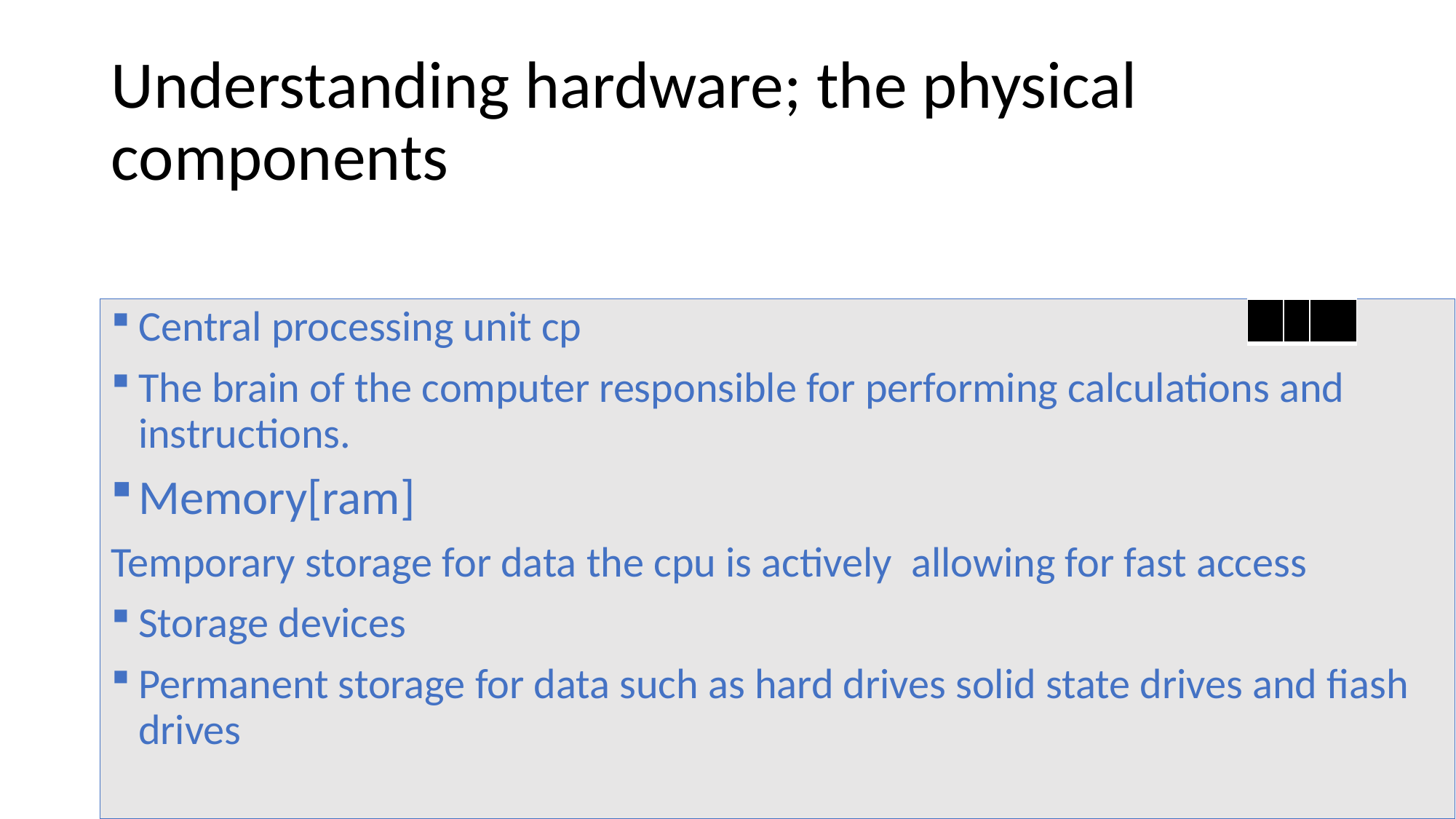

# Understanding hardware; the physical components

Central processing unit cp
The brain of the computer responsible for performing calculations and instructions.
Memory[ram]
Temporary storage for data the cpu is actively  allowing for fast access
Storage devices
Permanent storage for data such as hard drives solid state drives and fiash drives
|  |  |  |
| --- | --- | --- |